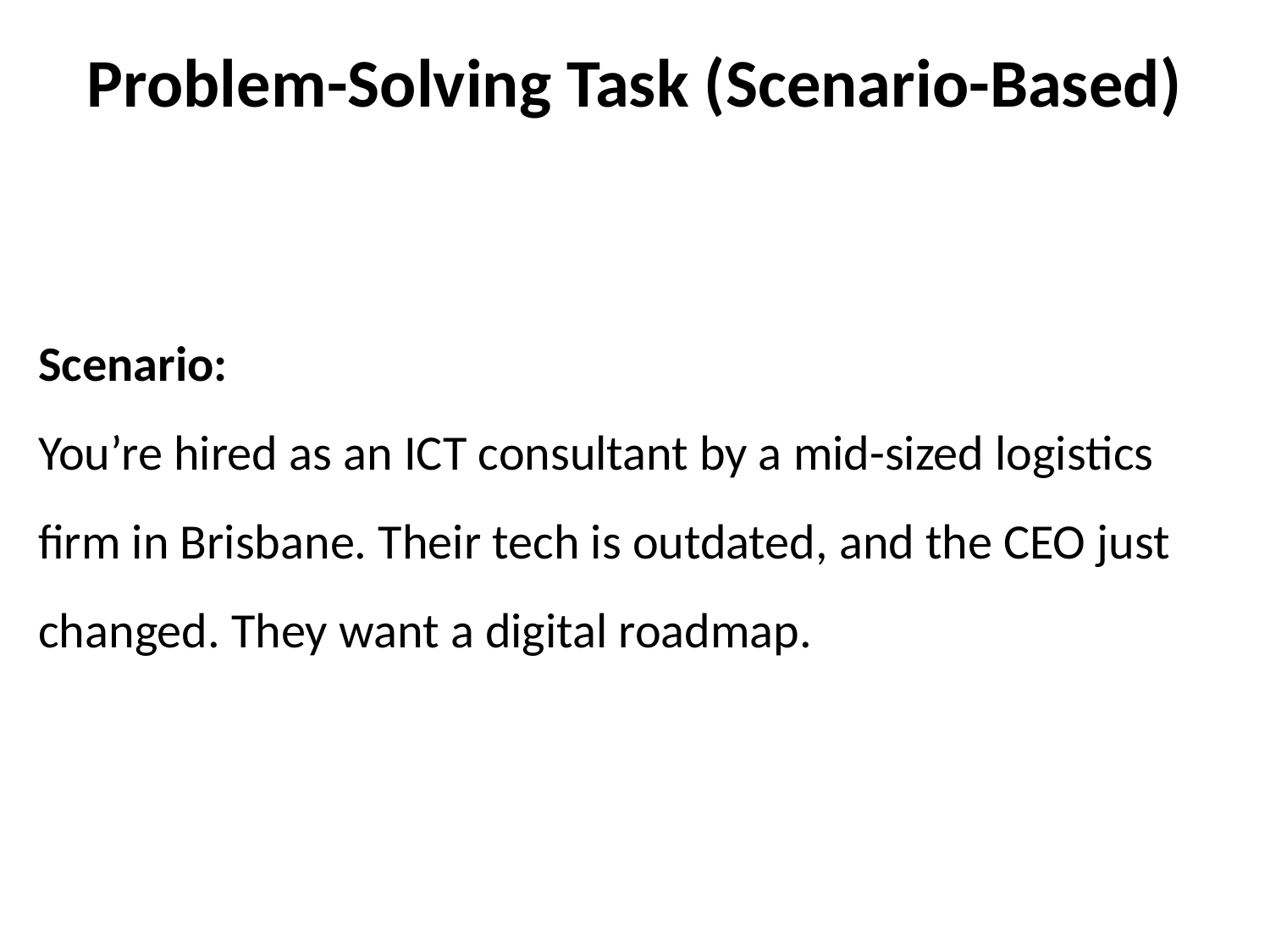

# Problem-Solving Task (Scenario-Based)
Scenario:
You’re hired as an ICT consultant by a mid-sized logistics firm in Brisbane. Their tech is outdated, and the CEO just changed. They want a digital roadmap.